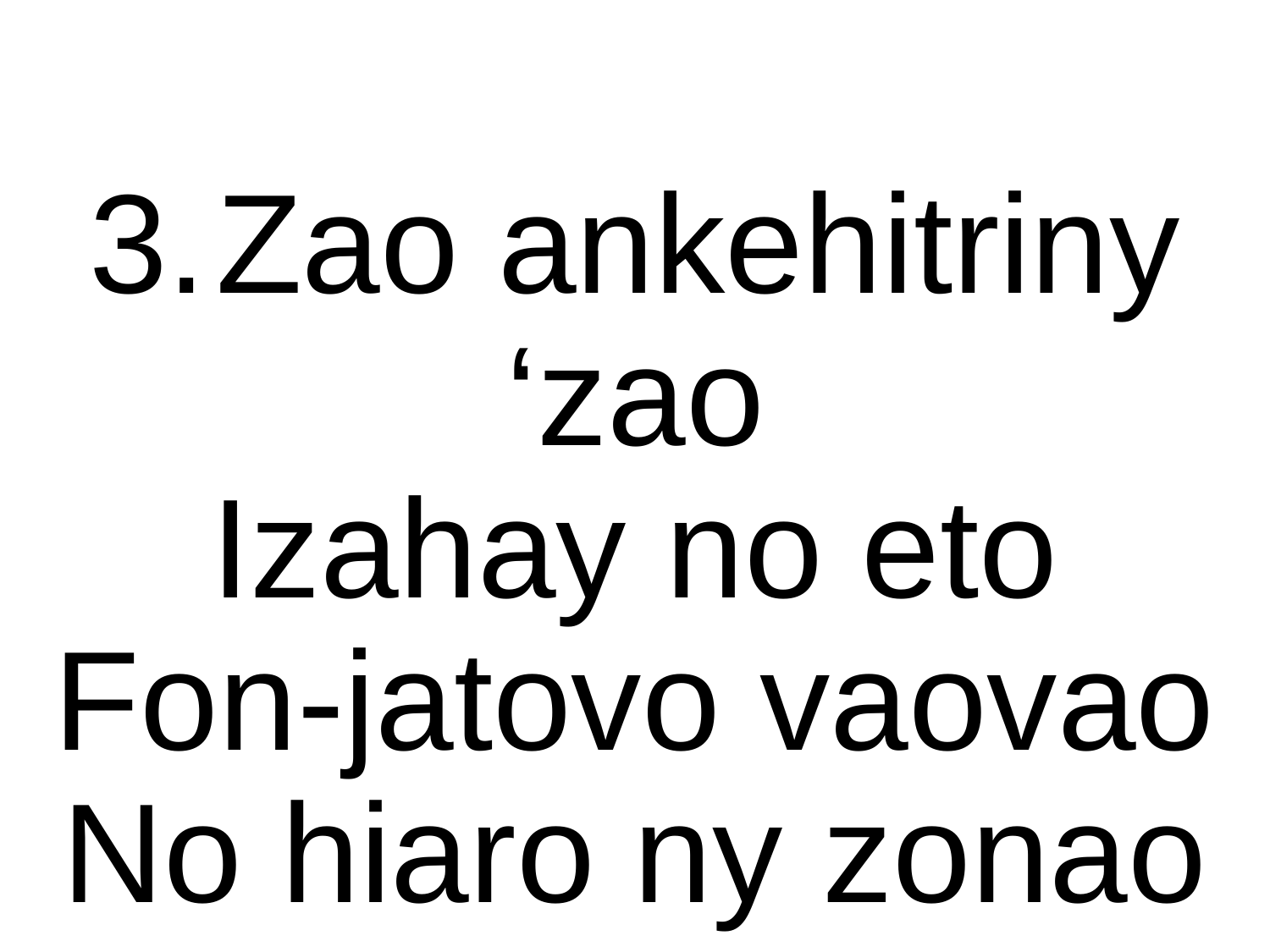

3.	Zao ankehitriny ‘zao
Izahay no eto
Fon-jatovo vaovao
No hiaro ny zonao